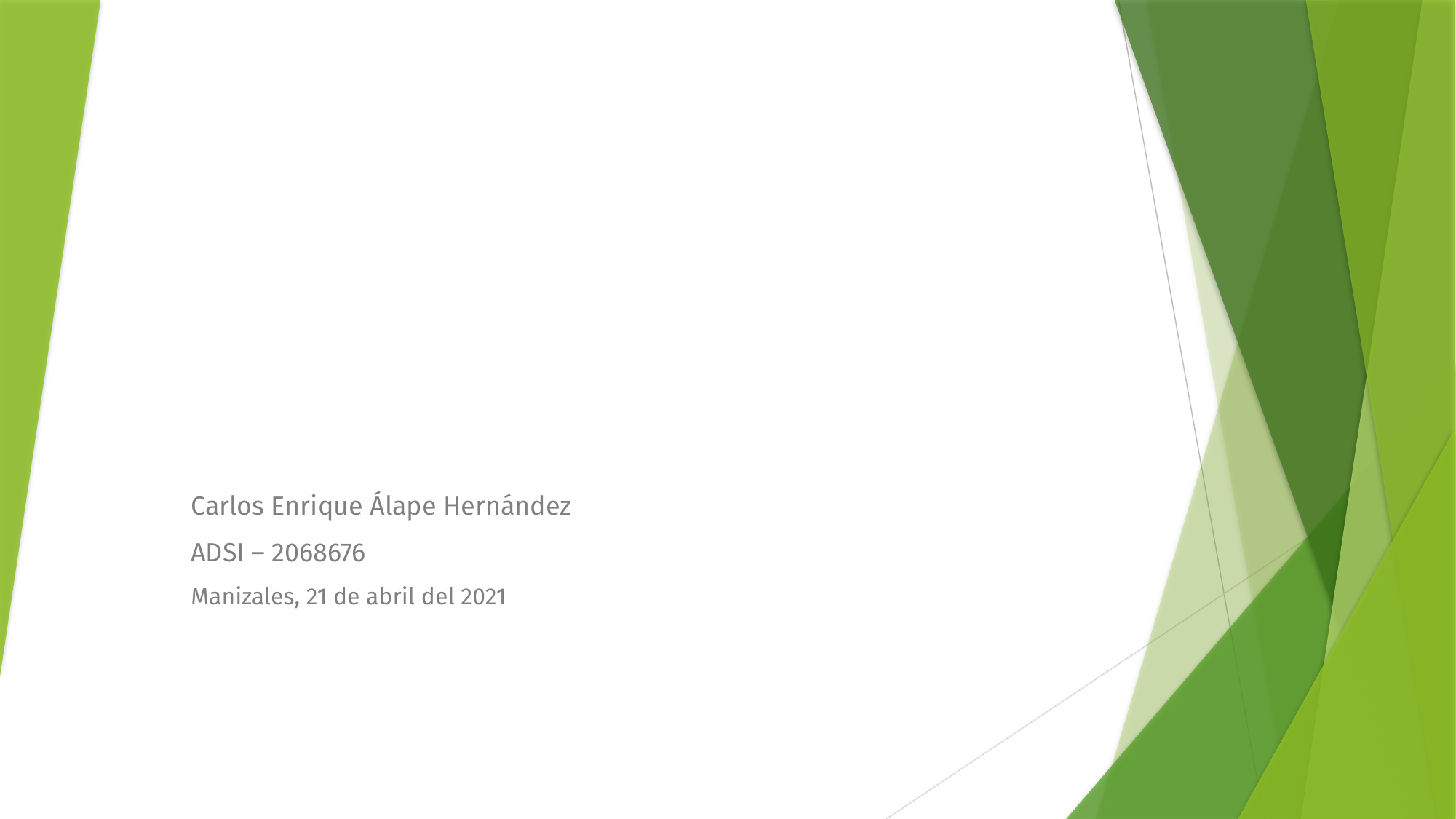

#
Carlos Enrique Álape Hernández
ADSI – 2068676
Manizales, 21 de abril del 2021